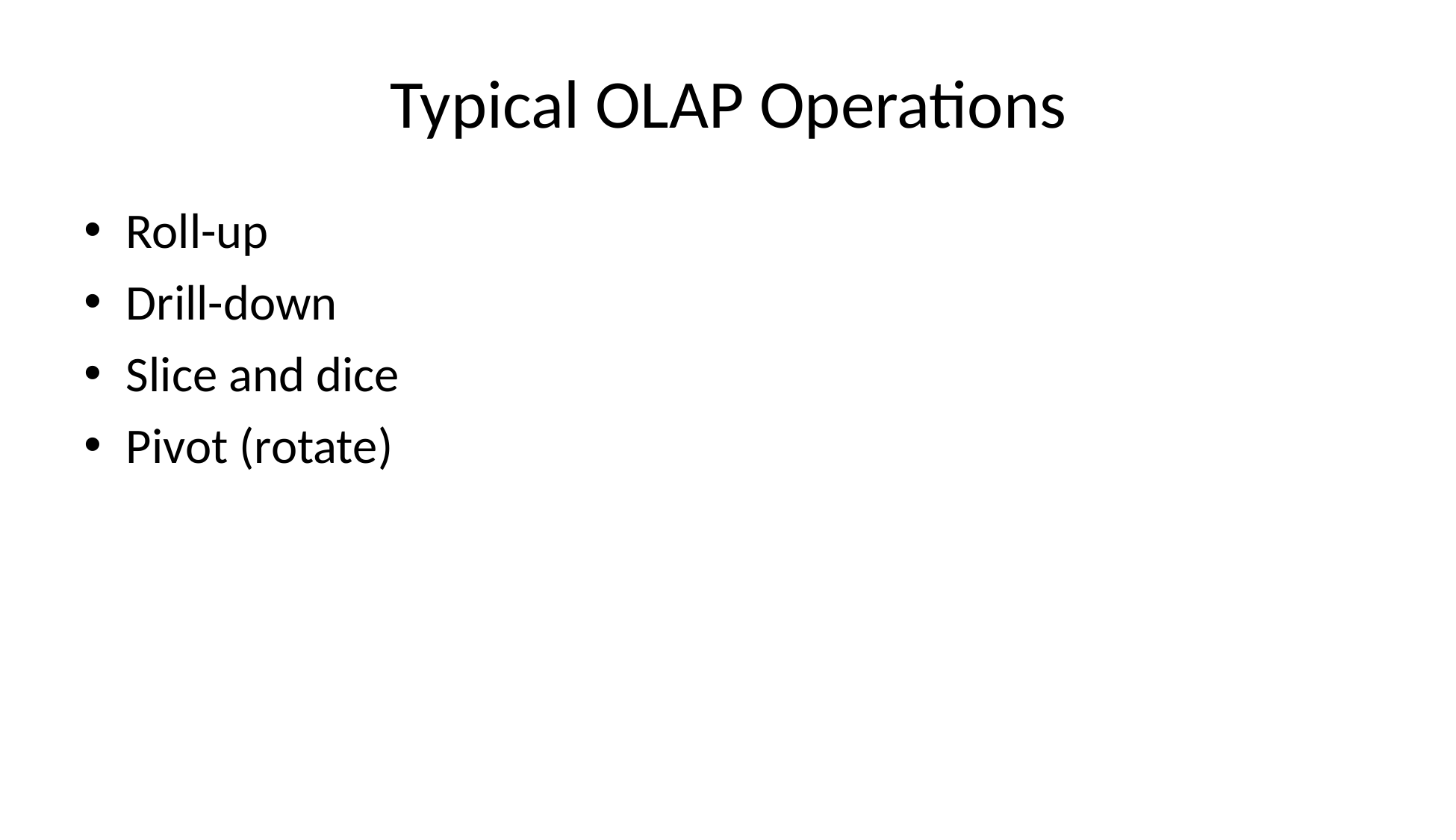

# Typical OLAP Operations
Roll-up
Drill-down
Slice and dice
Pivot (rotate)